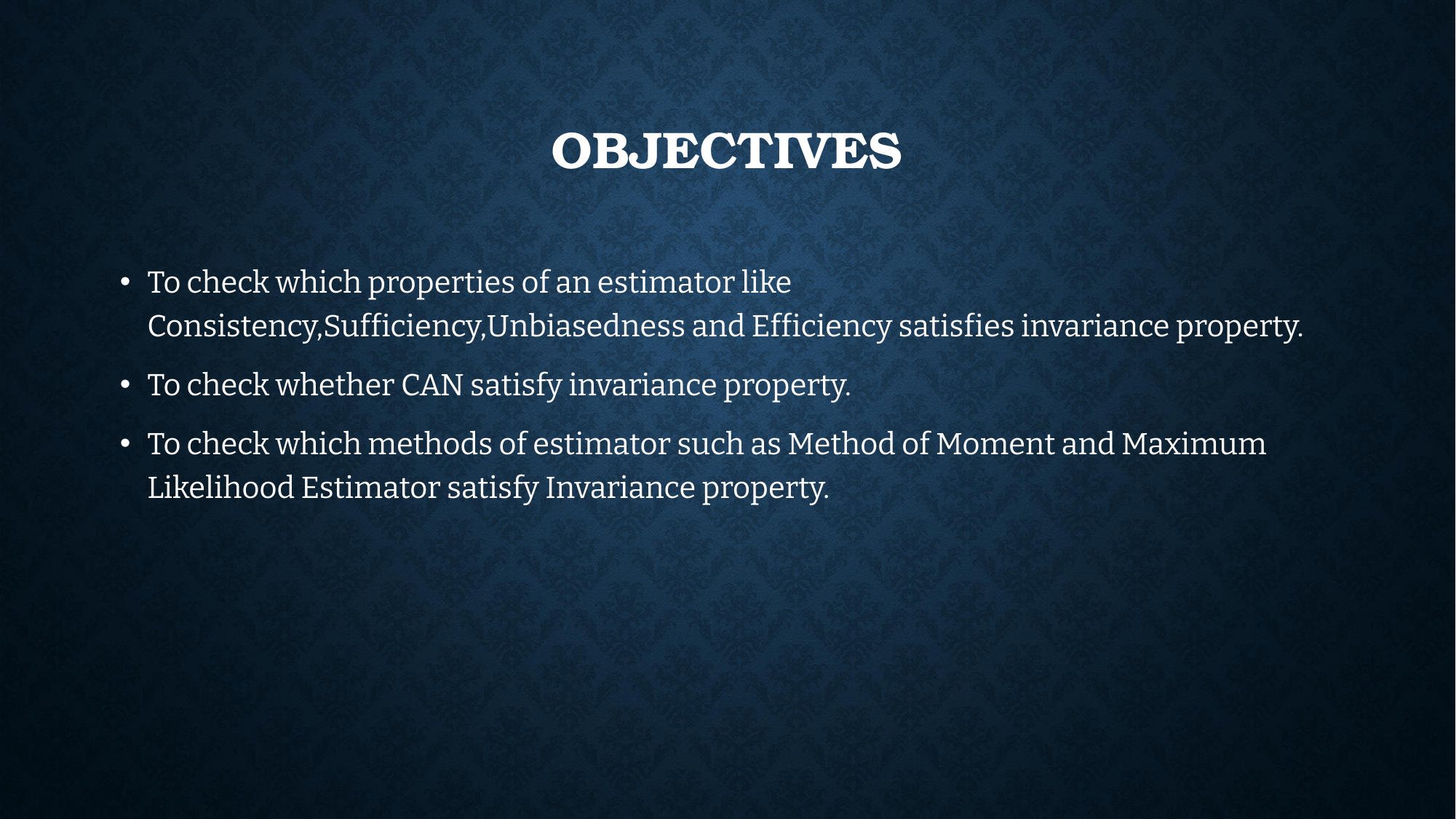

# OBJECTIVES
To check which properties of an estimator like Consistency,Sufficiency,Unbiasedness and Efficiency satisfies invariance property.
To check whether CAN satisfy invariance property.
To check which methods of estimator such as Method of Moment and Maximum Likelihood Estimator satisfy Invariance property.